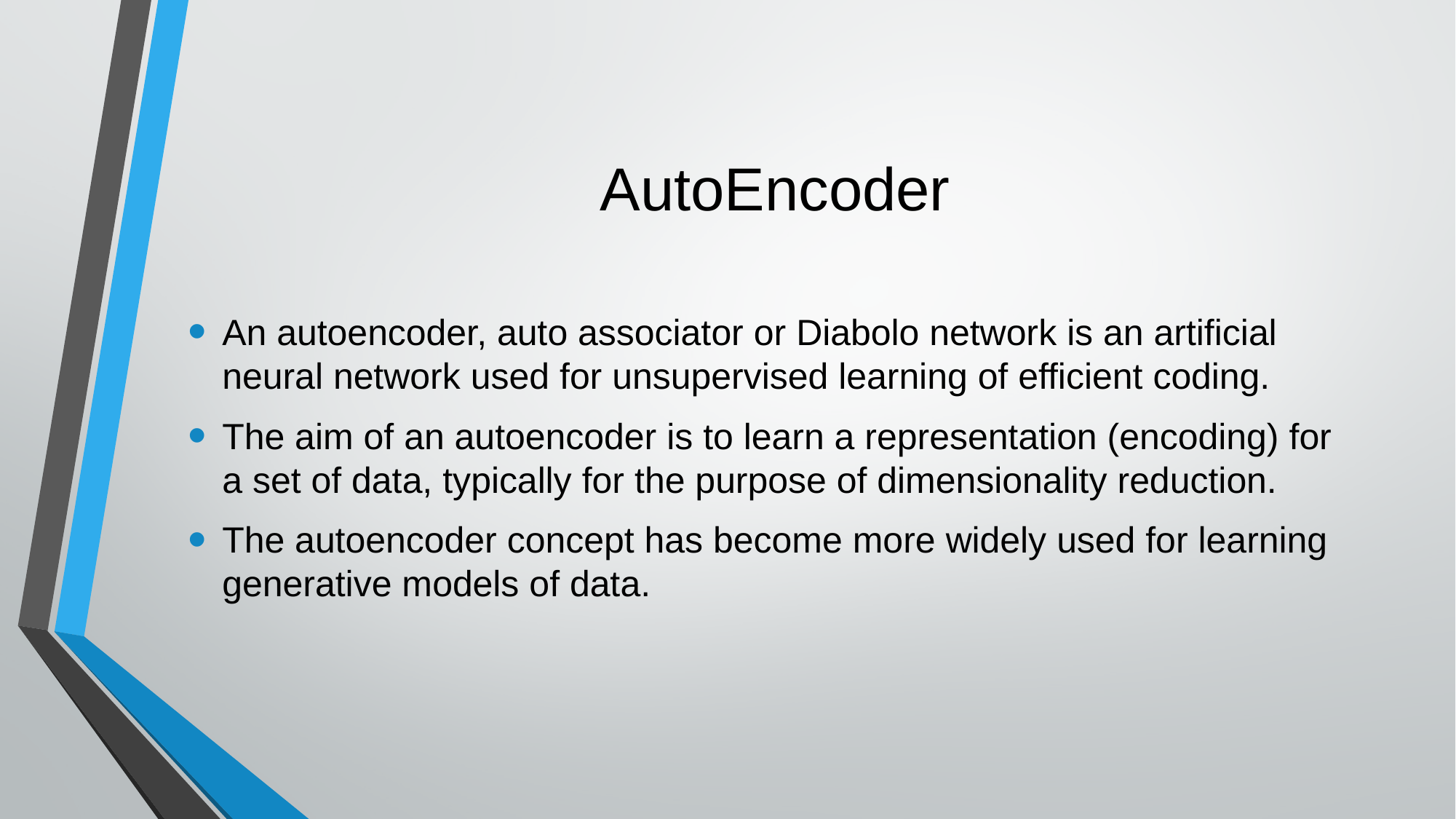

# AutoEncoder
An autoencoder, auto associator or Diabolo network is an artificial neural network used for unsupervised learning of efficient coding.
The aim of an autoencoder is to learn a representation (encoding) for a set of data, typically for the purpose of dimensionality reduction.
The autoencoder concept has become more widely used for learning generative models of data.